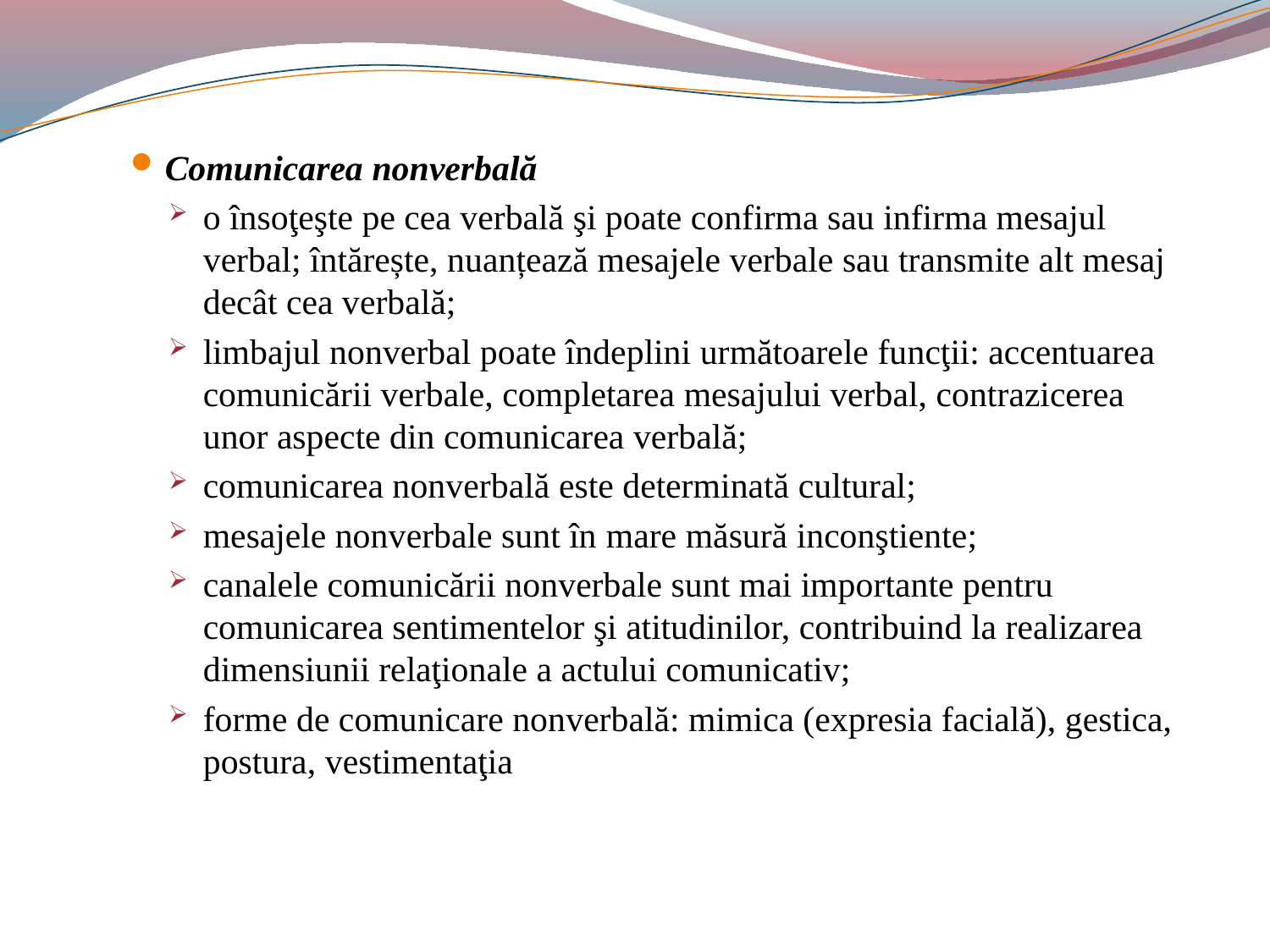

#
Comunicarea nonverbală
o însoţeşte pe cea verbală şi poate confirma sau infirma mesajul verbal; întărește, nuanțează mesajele verbale sau transmite alt mesaj decât cea verbală;
limbajul nonverbal poate îndeplini următoarele funcţii: accentuarea comunicării verbale, completarea mesajului verbal, contrazicerea unor aspecte din comunicarea verbală;
comunicarea nonverbală este determinată cultural;
mesajele nonverbale sunt în mare măsură inconştiente;
canalele comunicării nonverbale sunt mai importante pentru comunicarea sentimentelor şi atitudinilor, contribuind la realizarea dimensiunii relaţionale a actului comunicativ;
forme de comunicare nonverbală: mimica (expresia facială), gestica, postura, vestimentaţia